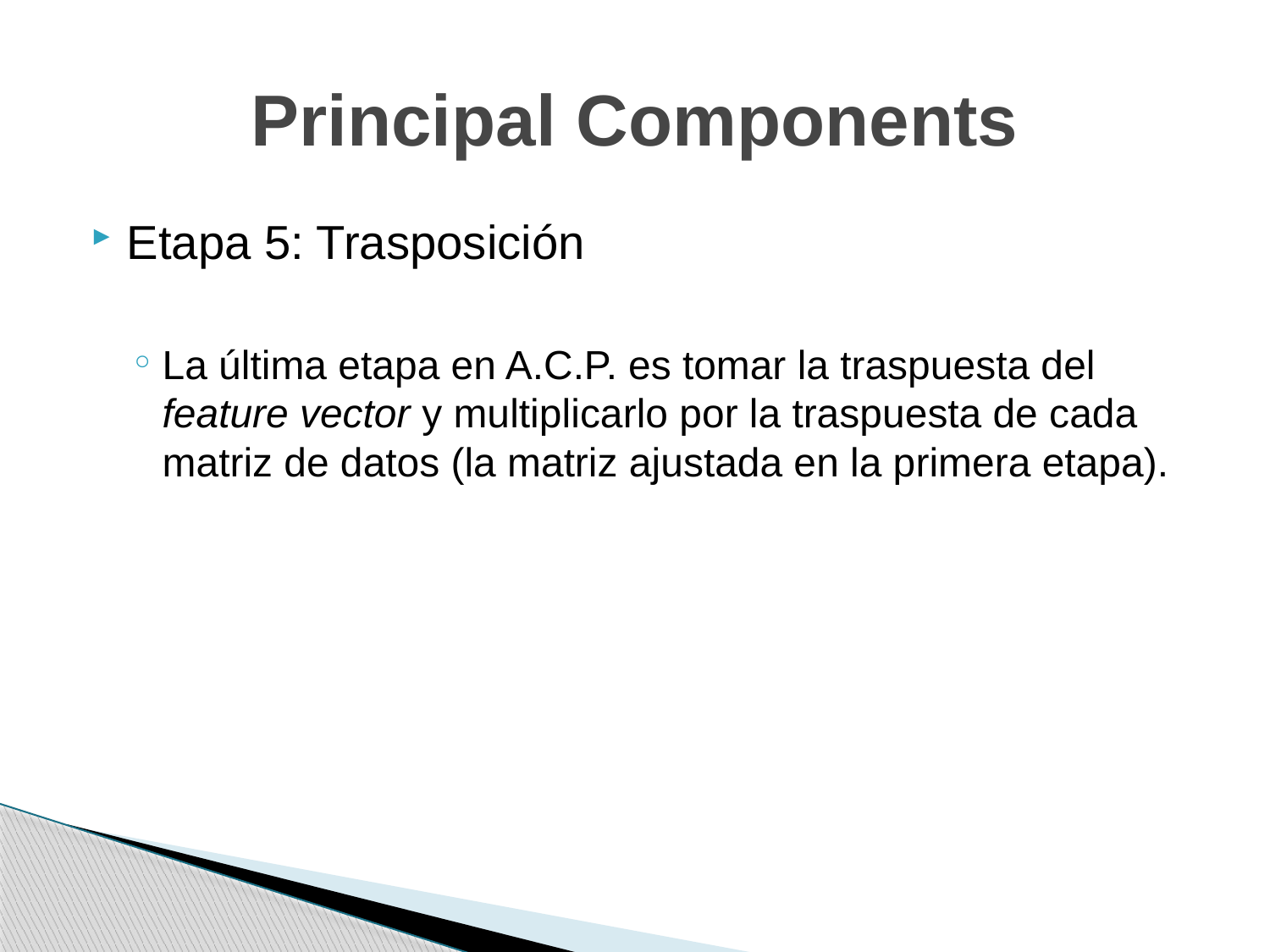

# Principal Components
Etapa 5: Trasposición

La última etapa en A.C.P. es tomar la traspuesta del feature vector y multiplicarlo por la traspuesta de cada matriz de datos (la matriz ajustada en la primera etapa).